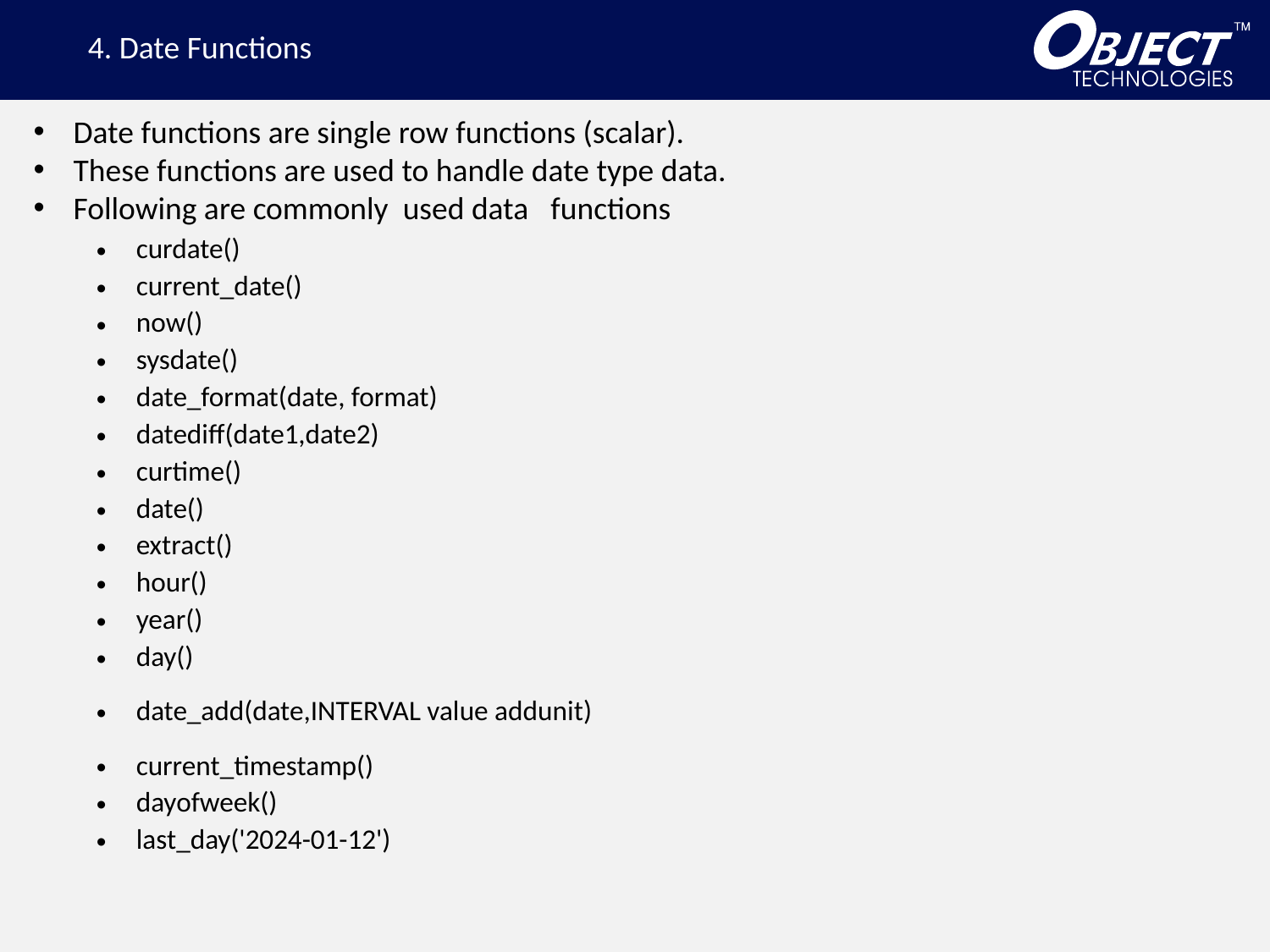

4. Date Functions
Date functions are single row functions (scalar).
These functions are used to handle date type data.
Following are commonly  used data   functions

| curdate() |
| --- |
| current\_date() |
| now() |
| sysdate() |
| date\_format(date, format) |
| datediff(date1,date2) |
| curtime() |
| date() |
| extract() |
| hour() |
| year() |
| day() |
| date\_add(date,INTERVAL value addunit) |
| current\_timestamp() |
| dayofweek() |
| last\_day('2024-01-12') |